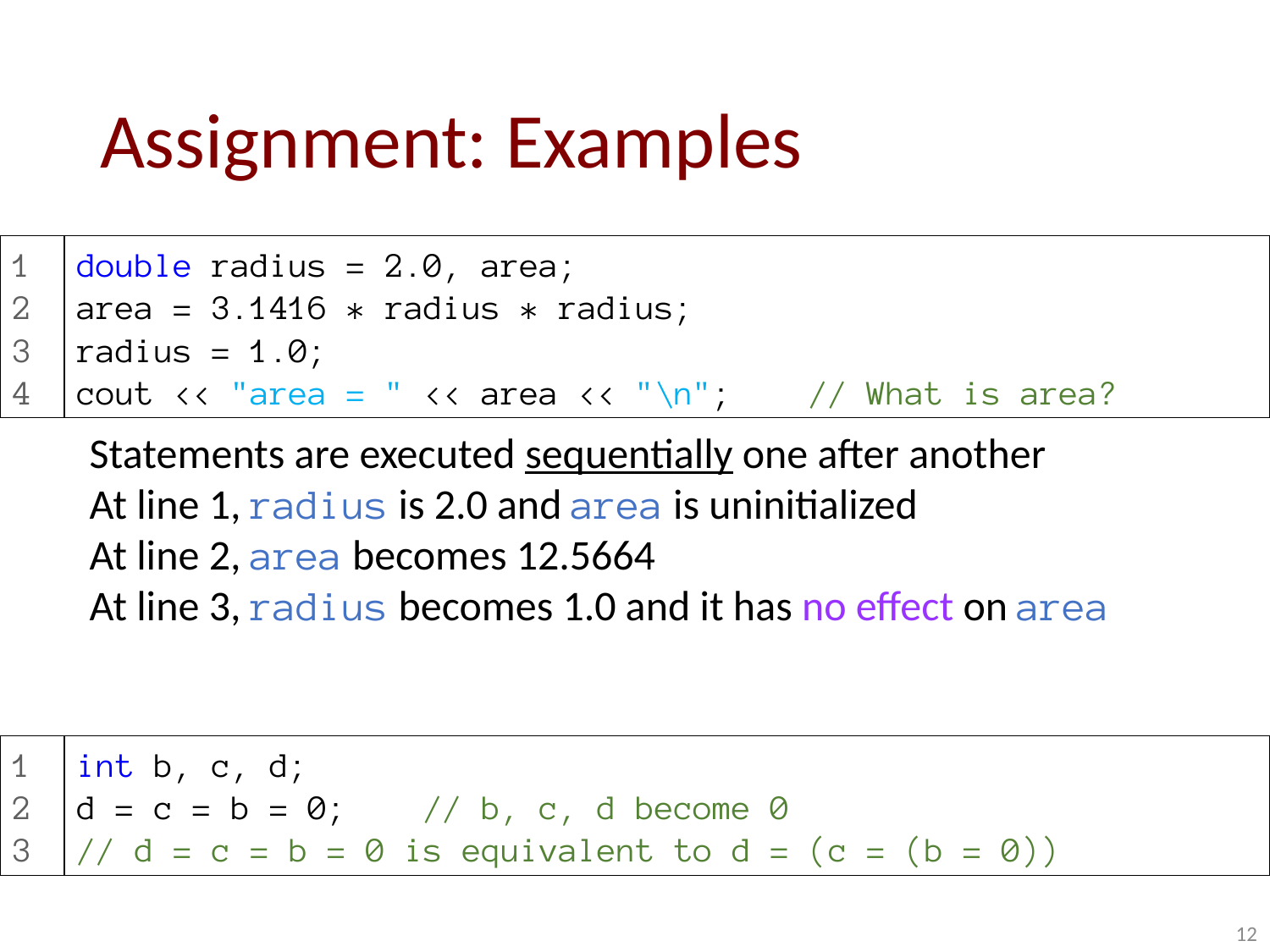

# Assignment: Examples
1
2
3
4
double radius = 2.0, area;
area = 3.1416 * radius * radius;
radius = 1.0;
cout << "area = " << area << "\n";    // What is area?
Statements are executed sequentially one after another
At line 1, radius is 2.0 and area is uninitialized
At line 2, area becomes 12.5664
At line 3, radius becomes 1.0 and it has no effect on area
1
2
3
int b, c, d;
d = c = b = 0;    // b, c, d become 0
// d = c = b = 0 is equivalent to d = (c = (b = 0))
12